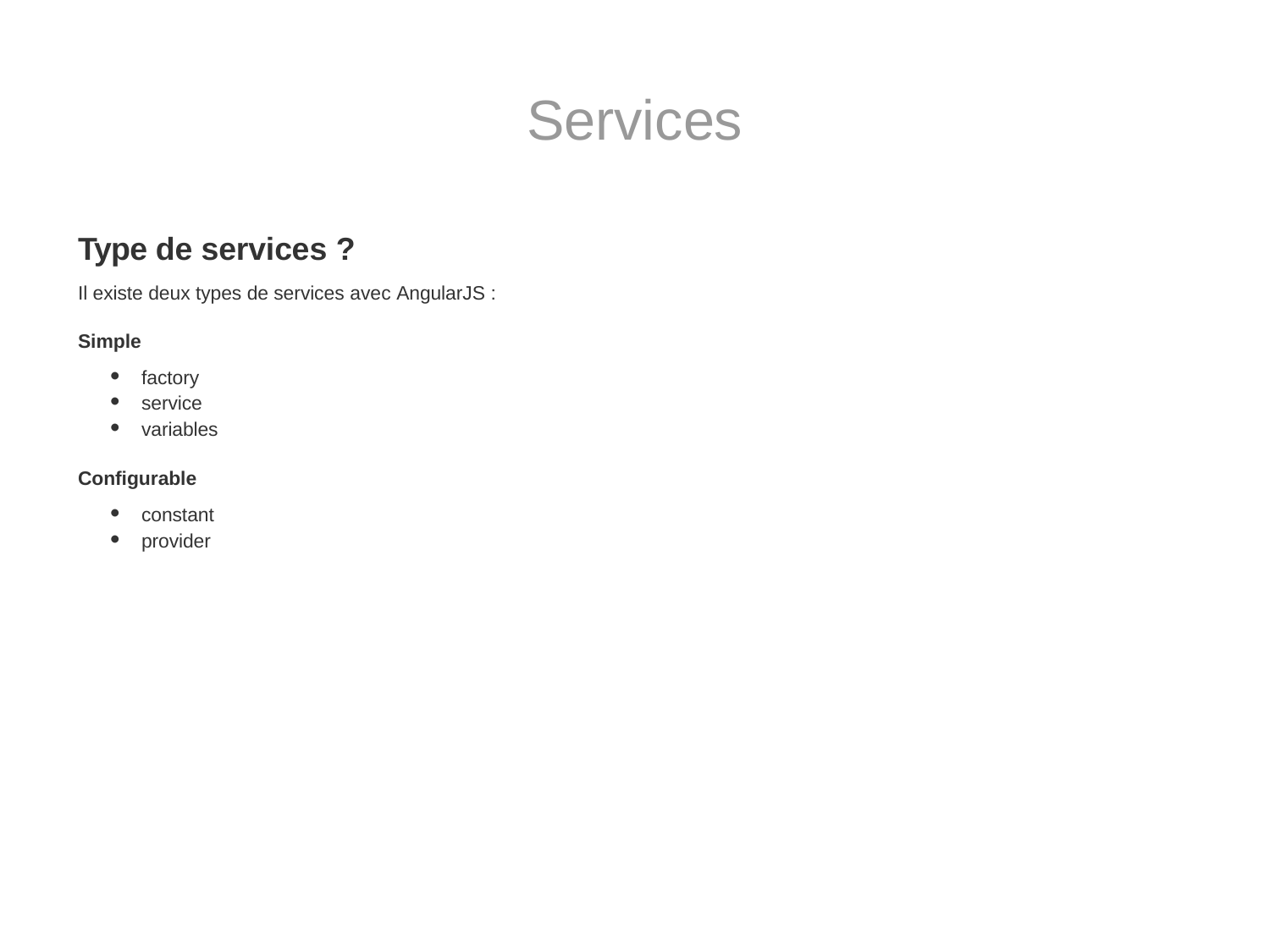

# Services
Type de services ?
Il existe deux types de services avec AngularJS :

Simple
factory
service
variables

Configurable
constant
provider